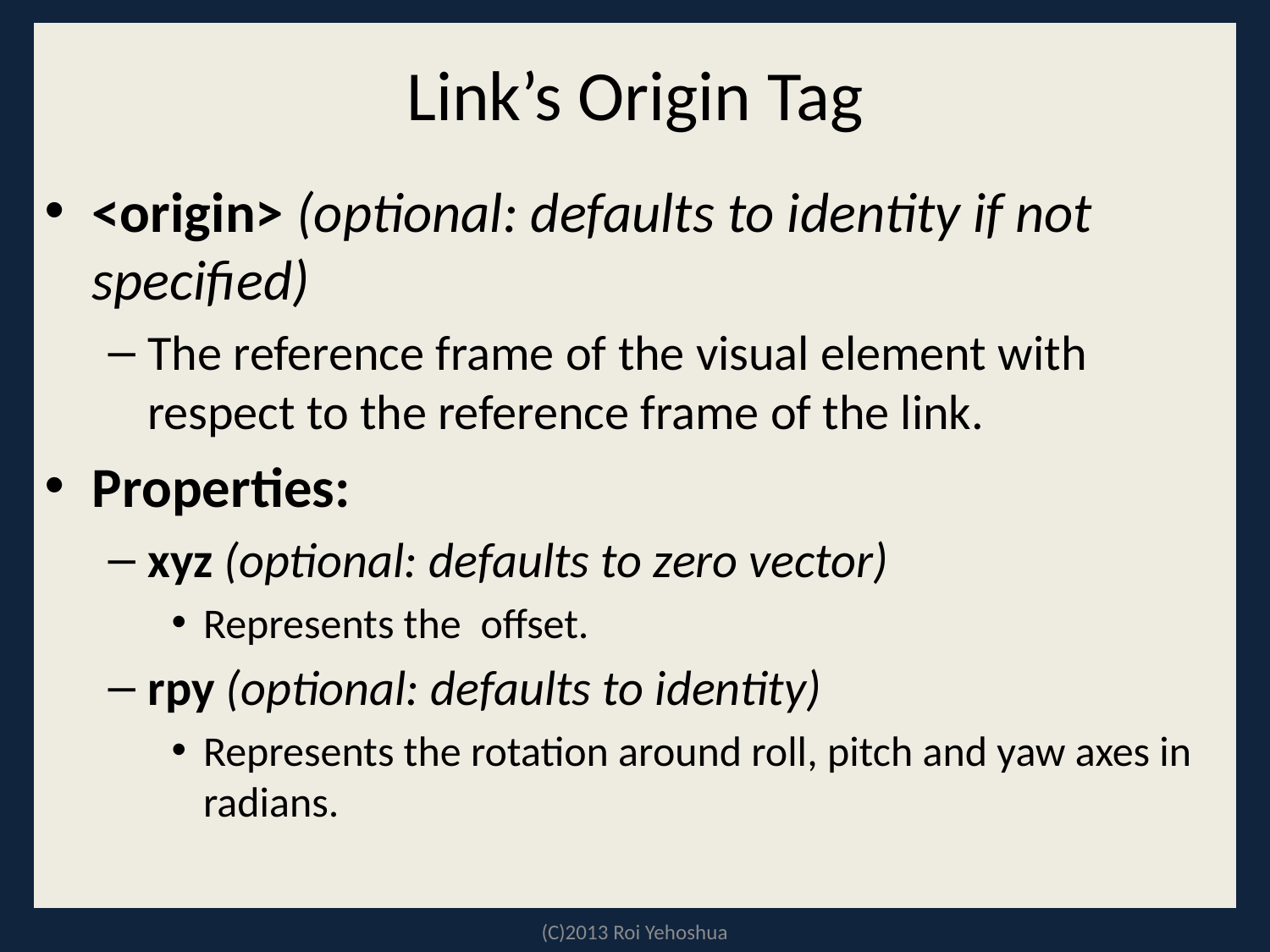

# Link’s Origin Tag
<origin> (optional: defaults to identity if not specified)
The reference frame of the visual element with respect to the reference frame of the link.
Properties:
xyz (optional: defaults to zero vector)
Represents the  offset.
rpy (optional: defaults to identity)
Represents the rotation around roll, pitch and yaw axes in radians.

(C)2013 Roi Yehoshua